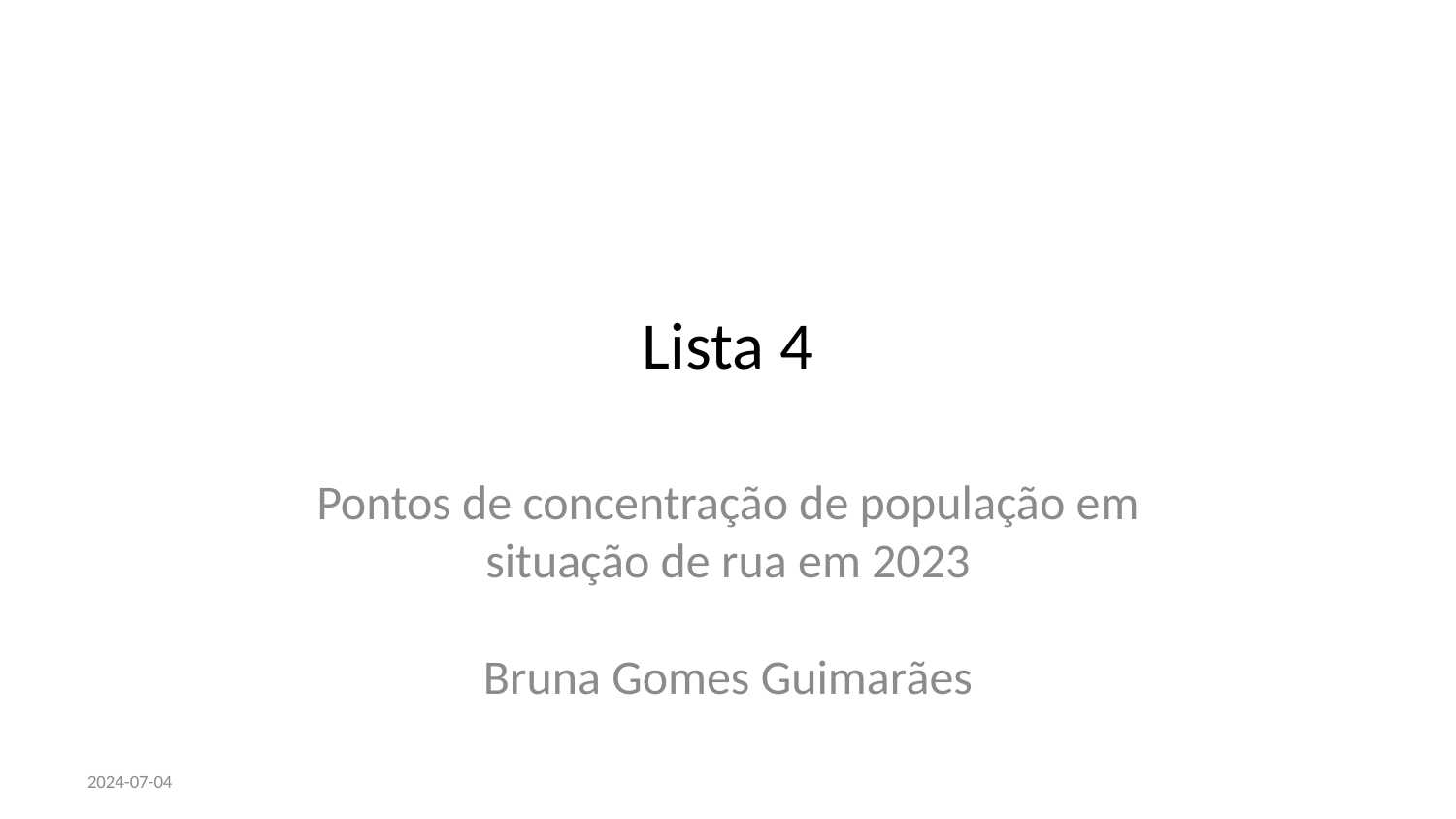

# Lista 4
Pontos de concentração de população em situação de rua em 2023
Bruna Gomes Guimarães
2024-07-04